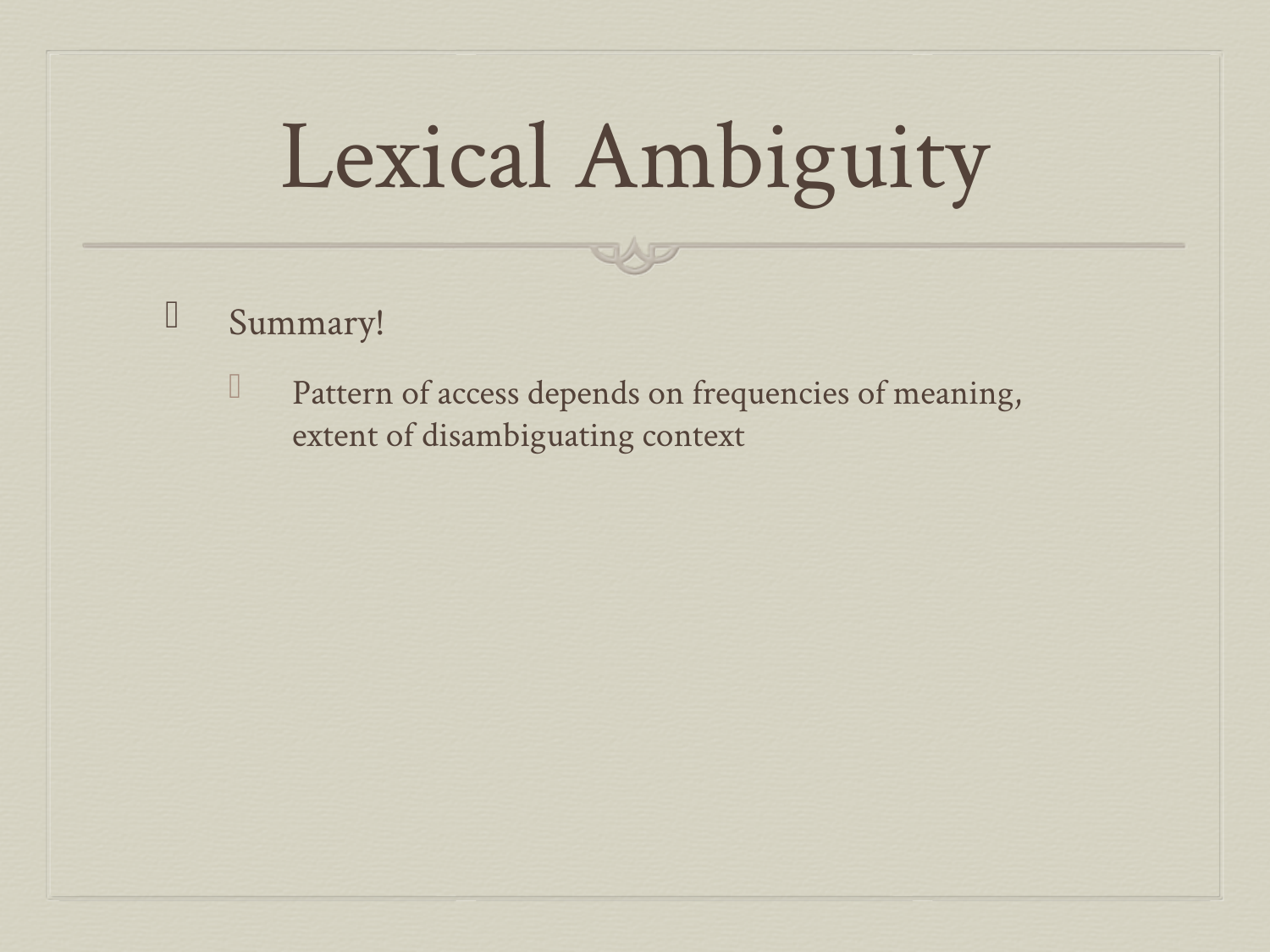

# Lexical Ambiguity
Summary!
Pattern of access depends on frequencies of meaning, extent of disambiguating context